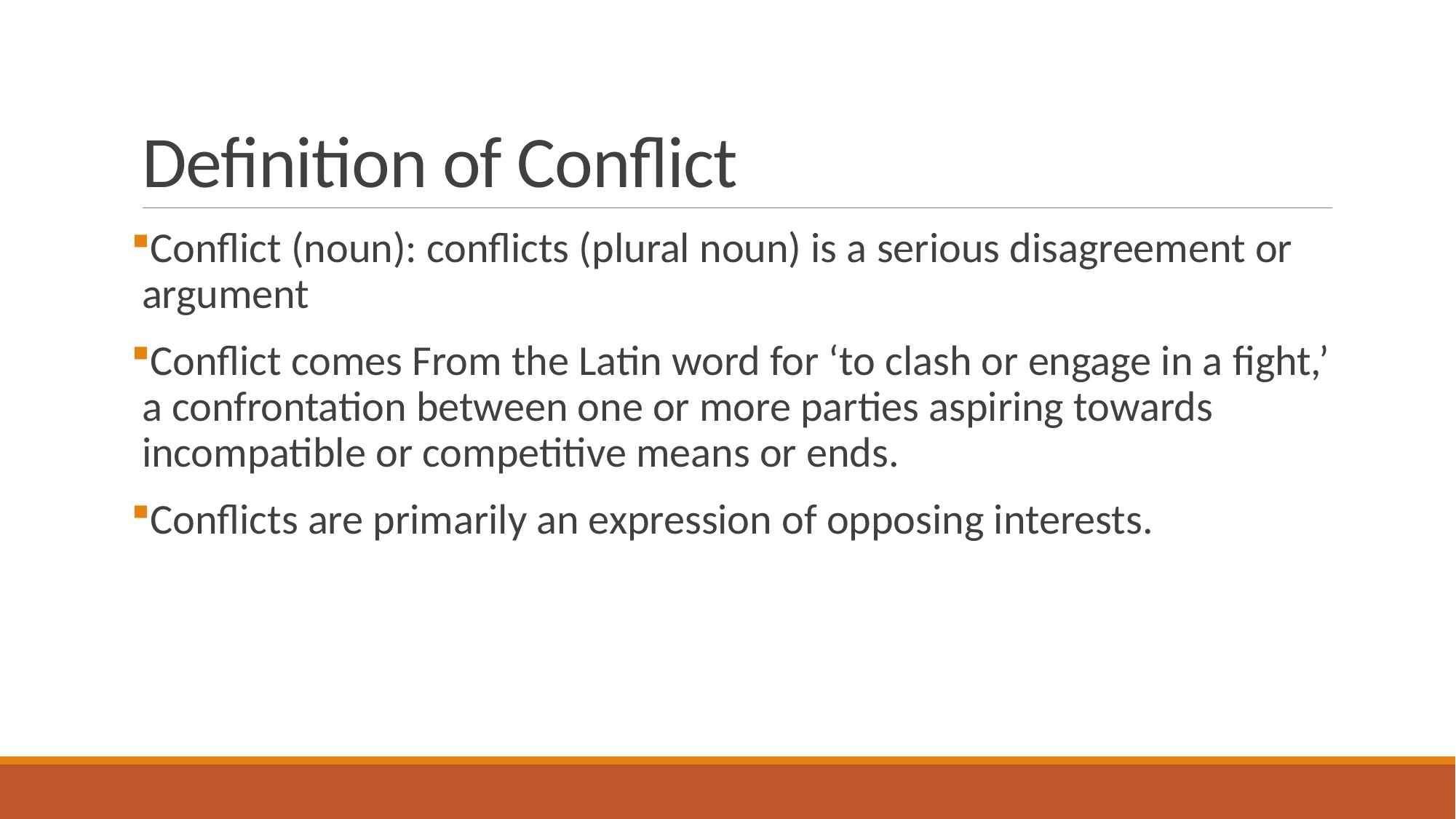

# Definition of Conflict
Conflict (noun): conflicts (plural noun) is a serious disagreement or argument
Conflict comes From the Latin word for ‘to clash or engage in a fight,’ a confrontation between one or more parties aspiring towards incompatible or competitive means or ends.
Conflicts are primarily an expression of opposing interests.